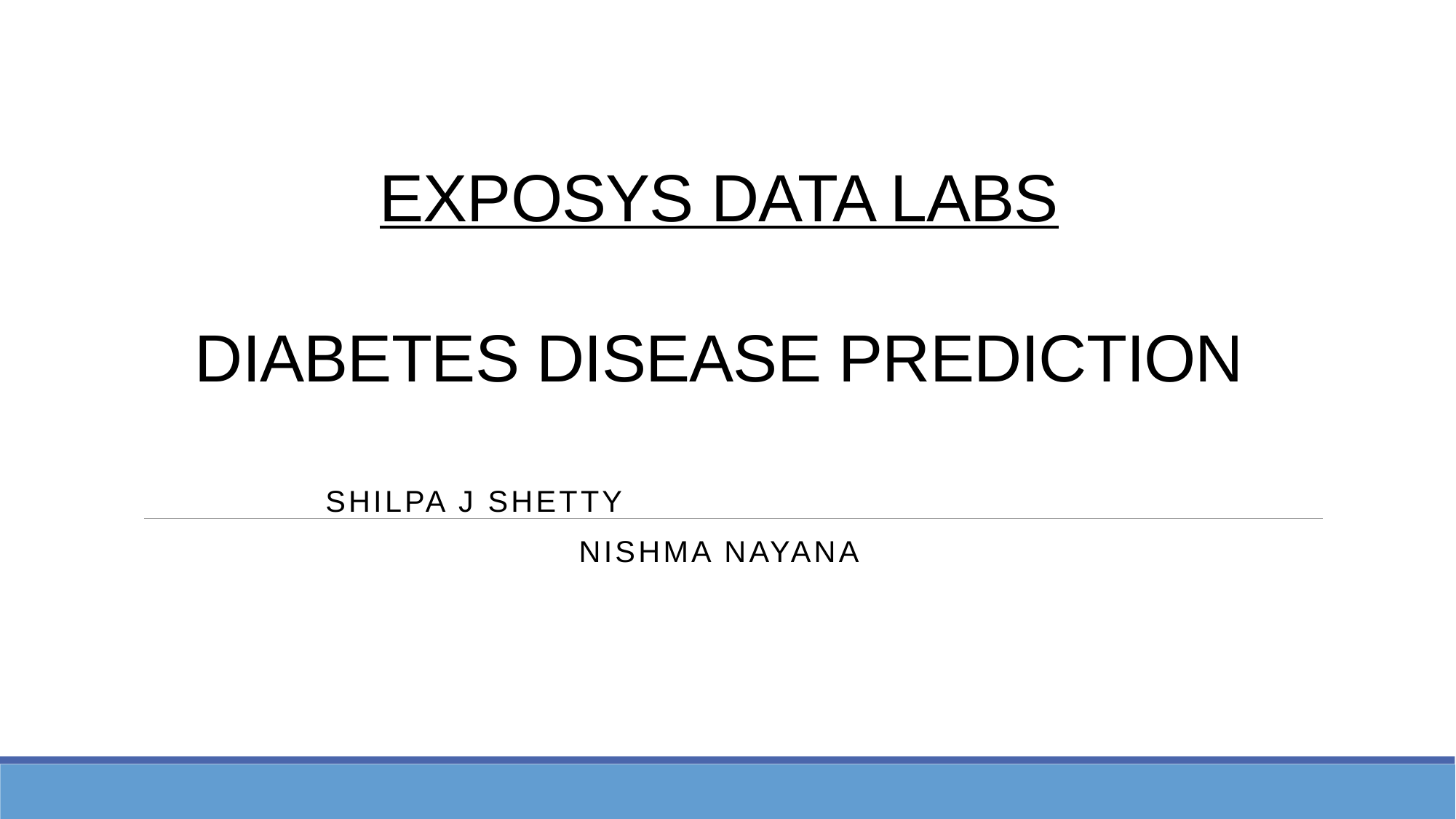

# EXPOSYS DATA LABS DIABETES DISEASE PREDICTION
SHILPA J SHETTY
Nishma nayana